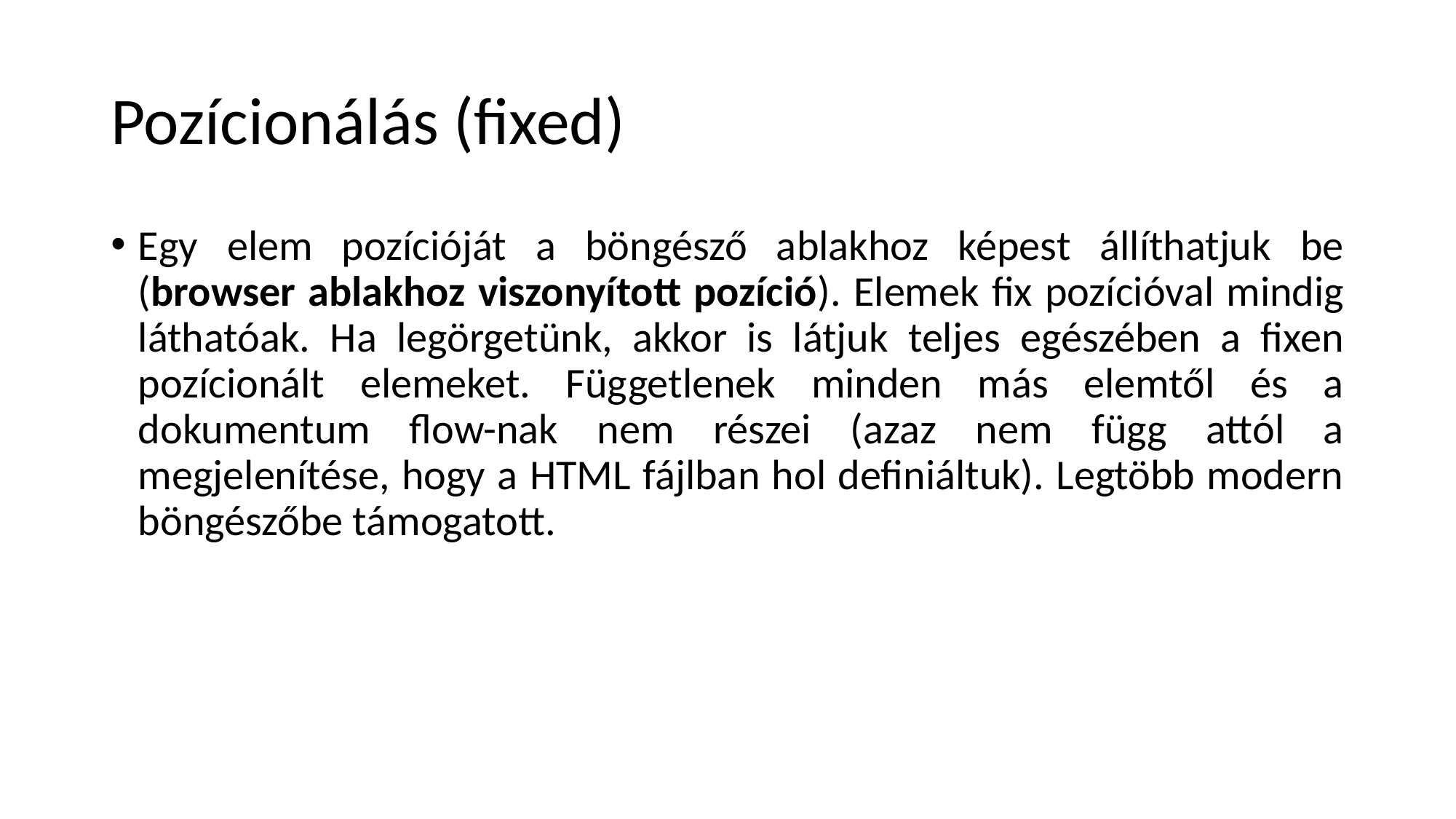

# Pozícionálás (fixed)
Egy elem pozícióját a böngésző ablakhoz képest állíthatjuk be (browser ablakhoz viszonyított pozíció). Elemek fix pozícióval mindig láthatóak. Ha legörgetünk, akkor is látjuk teljes egészében a fixen pozícionált elemeket. Függetlenek minden más elemtől és a dokumentum flow-nak nem részei (azaz nem függ attól a megjelenítése, hogy a HTML fájlban hol definiáltuk). Legtöbb modern böngészőbe támogatott.